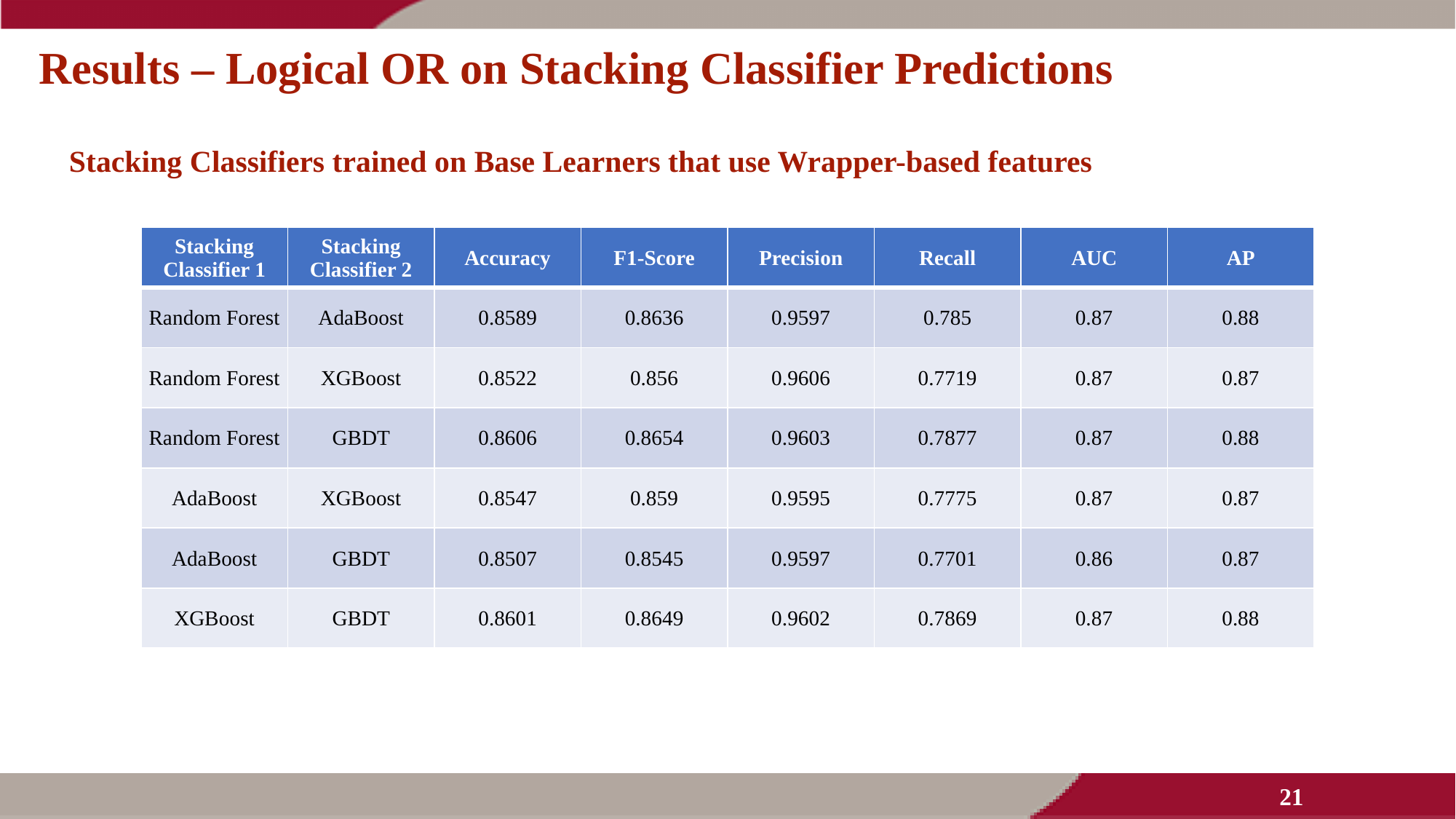

# Results – Logical OR on Stacking Classifier Predictions

Stacking Classifiers trained on Base Learners that use Wrapper-based features
| Stacking Classifier 1 | Stacking Classifier 2 | Accuracy | F1-Score | Precision | Recall | AUC | AP |
| --- | --- | --- | --- | --- | --- | --- | --- |
| Random Forest | AdaBoost | 0.8589 | 0.8636 | 0.9597 | 0.785 | 0.87 | 0.88 |
| Random Forest | XGBoost | 0.8522 | 0.856 | 0.9606 | 0.7719 | 0.87 | 0.87 |
| Random Forest | GBDT | 0.8606 | 0.8654 | 0.9603 | 0.7877 | 0.87 | 0.88 |
| AdaBoost | XGBoost | 0.8547 | 0.859 | 0.9595 | 0.7775 | 0.87 | 0.87 |
| AdaBoost | GBDT | 0.8507 | 0.8545 | 0.9597 | 0.7701 | 0.86 | 0.87 |
| XGBoost | GBDT | 0.8601 | 0.8649 | 0.9602 | 0.7869 | 0.87 | 0.88 |
21